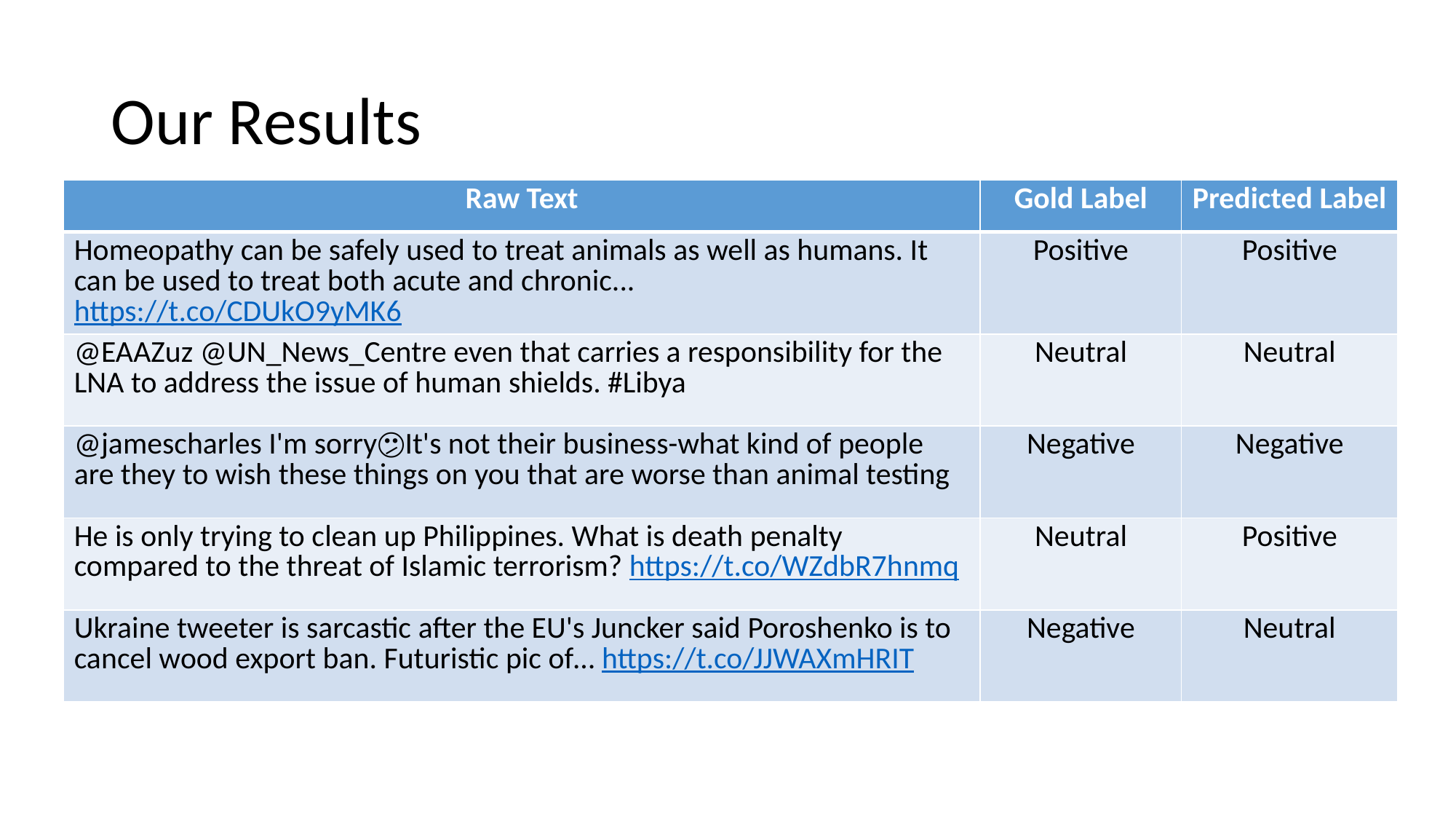

# Our Results
| Raw Text | Gold Label | Predicted Label |
| --- | --- | --- |
| Homeopathy can be safely used to treat animals as well as humans. It can be used to treat both acute and chronic... https://t.co/CDUkO9yMK6 | Positive | Positive |
| @EAAZuz @UN\_News\_Centre even that carries a responsibility for the LNA to address the issue of human shields. #Libya | Neutral | Neutral |
| @jamescharles I'm sorry😕It's not their business-what kind of people are they to wish these things on you that are worse than animal testing | Negative | Negative |
| He is only trying to clean up Philippines. What is death penalty compared to the threat of Islamic terrorism? https://t.co/WZdbR7hnmq | Neutral | Positive |
| Ukraine tweeter is sarcastic after the EU's Juncker said Poroshenko is to cancel wood export ban. Futuristic pic of… https://t.co/JJWAXmHRIT | Negative | Neutral |